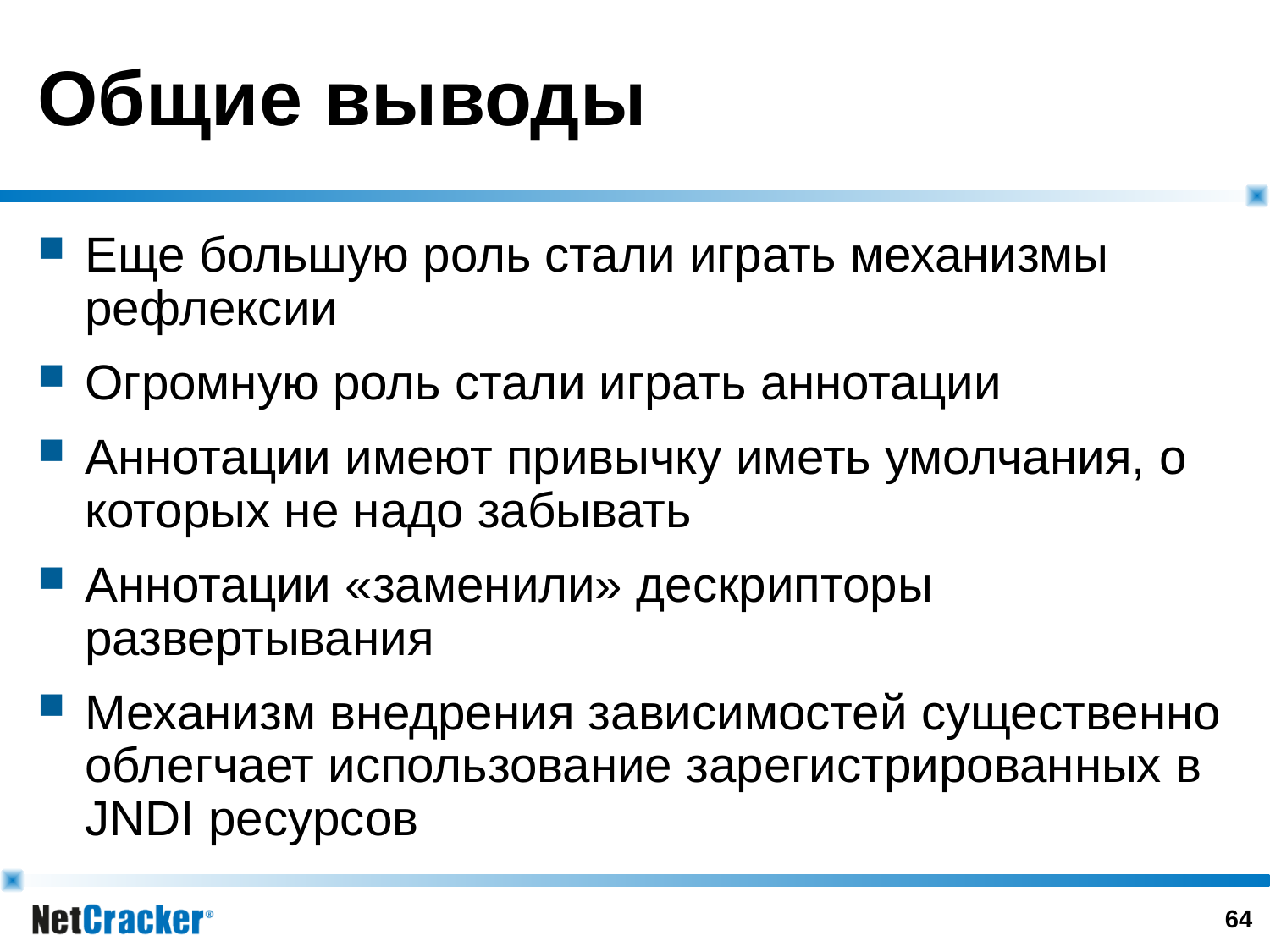

# Общие выводы
Еще большую роль стали играть механизмы рефлексии
Огромную роль стали играть аннотации
Аннотации имеют привычку иметь умолчания, о которых не надо забывать
Аннотации «заменили» дескрипторы развертывания
Механизм внедрения зависимостей существенно облегчает использование зарегистрированных в JNDI ресурсов
64